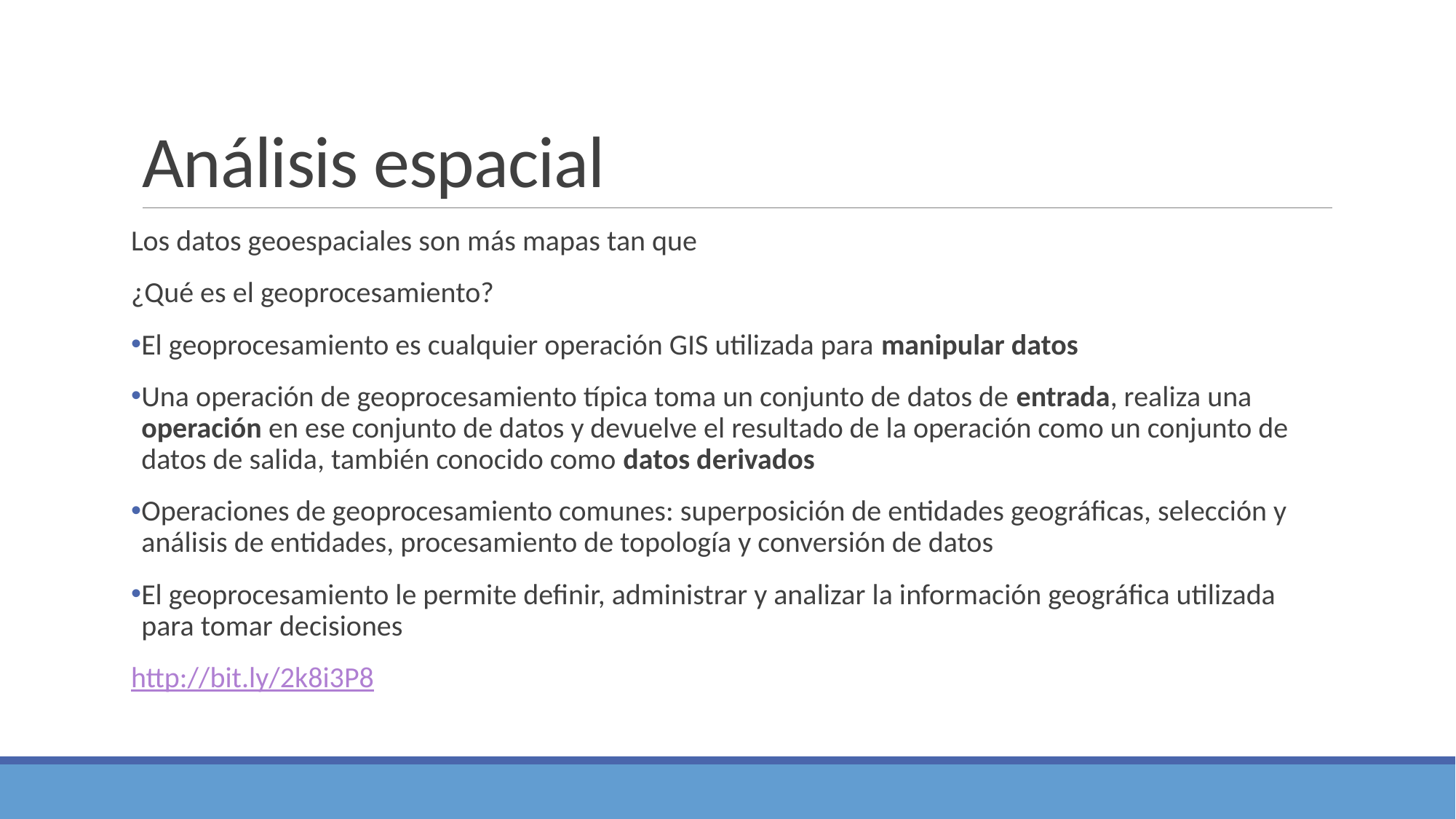

# Análisis espacial
Los datos geoespaciales son más mapas tan que
¿Qué es el geoprocesamiento?
El geoprocesamiento es cualquier operación GIS utilizada para manipular datos
Una operación de geoprocesamiento típica toma un conjunto de datos de entrada, realiza una operación en ese conjunto de datos y devuelve el resultado de la operación como un conjunto de datos de salida, también conocido como datos derivados
Operaciones de geoprocesamiento comunes: superposición de entidades geográficas, selección y análisis de entidades, procesamiento de topología y conversión de datos
El geoprocesamiento le permite definir, administrar y analizar la información geográfica utilizada para tomar decisiones
http://bit.ly/2k8i3P8